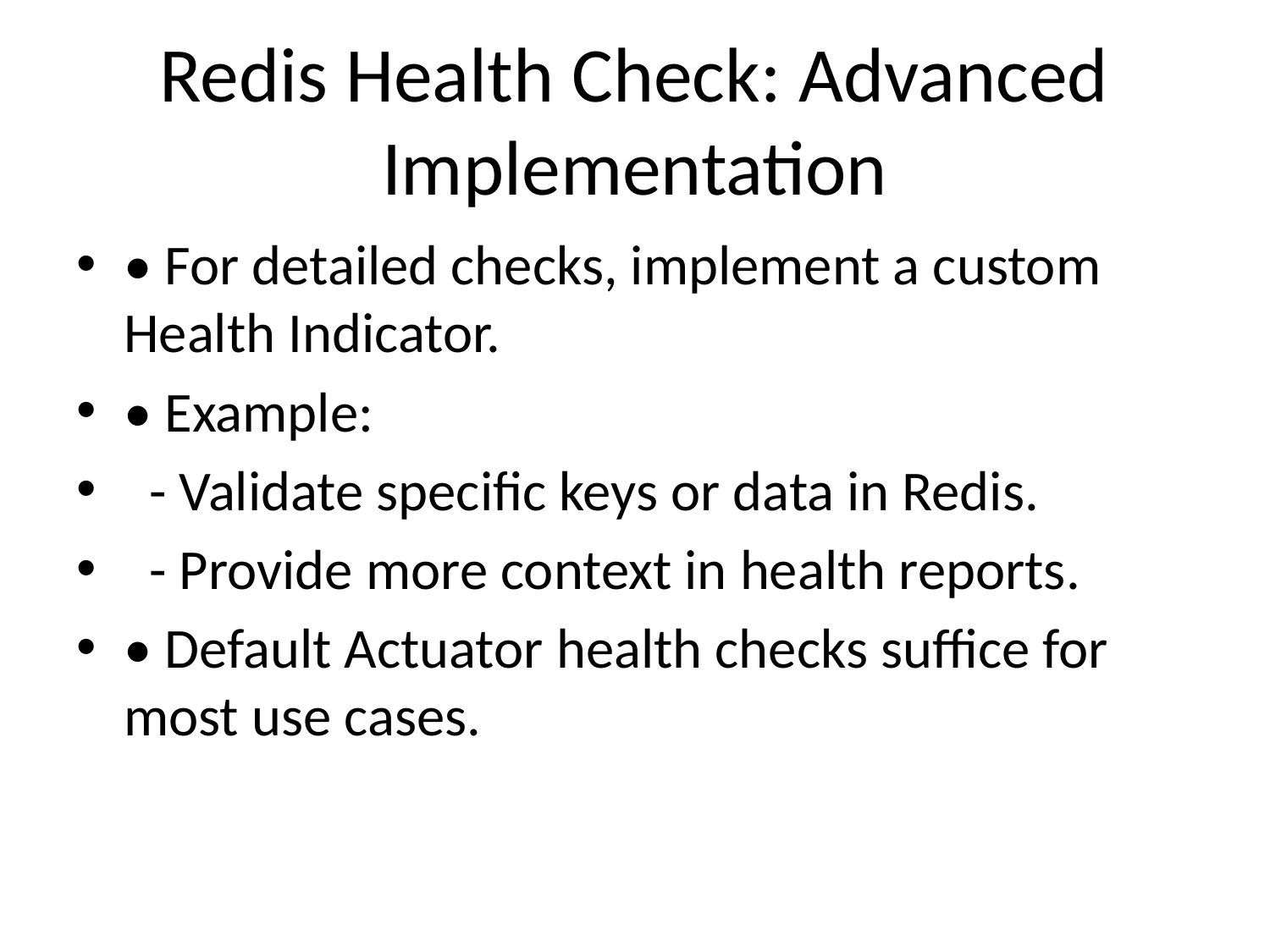

# Redis Health Check: Advanced Implementation
• For detailed checks, implement a custom Health Indicator.
• Example:
  - Validate specific keys or data in Redis.
  - Provide more context in health reports.
• Default Actuator health checks suffice for most use cases.